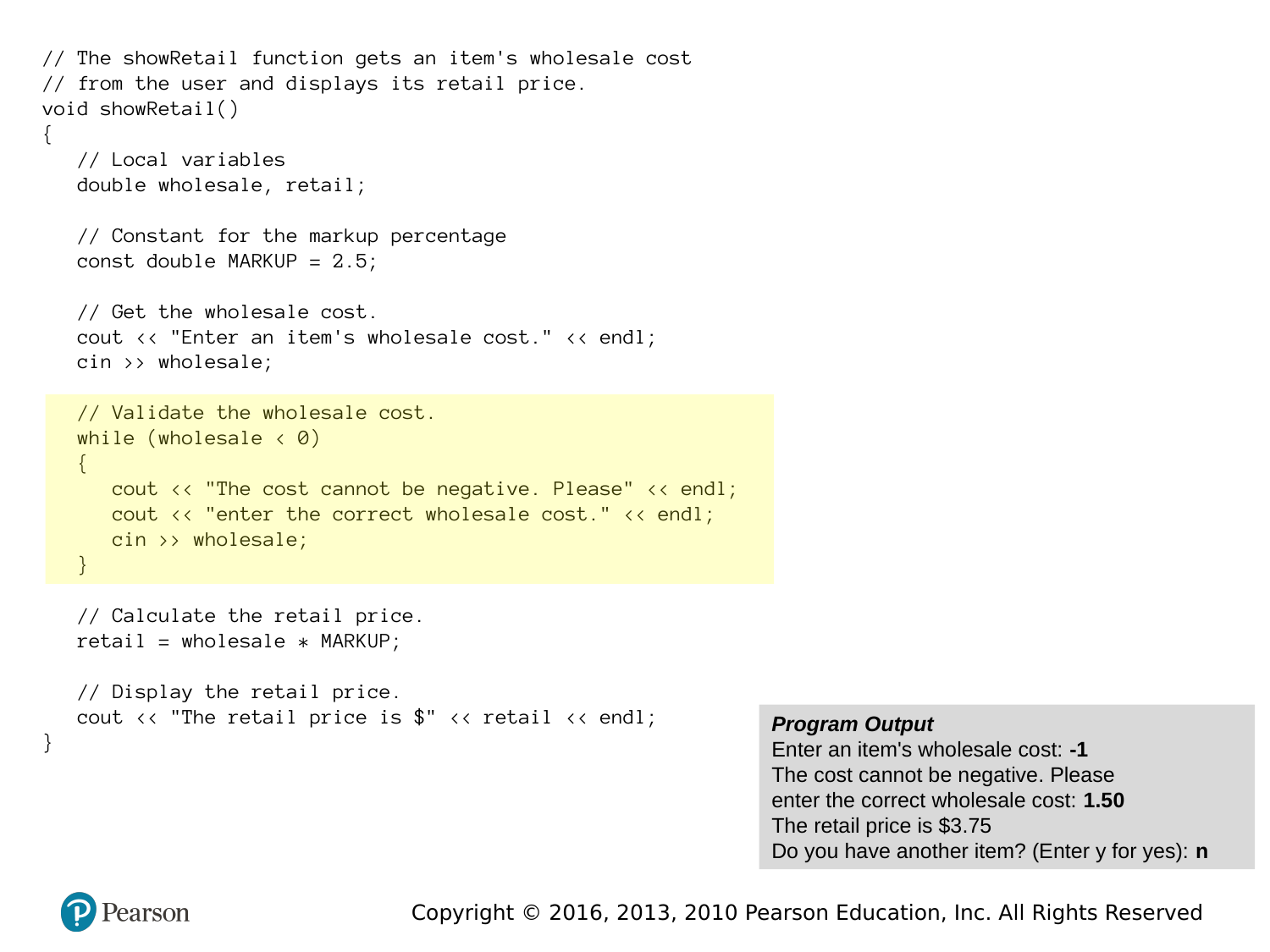

// The showRetail function gets an item's wholesale cost
// from the user and displays its retail price.
void showRetail()
{
   // Local variables
   double wholesale, retail;

   // Constant for the markup percentage
   const double MARKUP = 2.5;

   // Get the wholesale cost.
   cout << "Enter an item's wholesale cost." << endl;
   cin >> wholesale;

   // Validate the wholesale cost.
   while (wholesale < 0)
   {
      cout << "The cost cannot be negative. Please" << endl;
      cout << "enter the correct wholesale cost." << endl;
      cin >> wholesale;
   }

   // Calculate the retail price.
   retail = wholesale * MARKUP;

   // Display the retail price.
   cout << "The retail price is $" << retail << endl;
}

Program Output
Enter an item's wholesale cost: -1
The cost cannot be negative. Please
enter the correct wholesale cost: 1.50
The retail price is $3.75
Do you have another item? (Enter y for yes): n